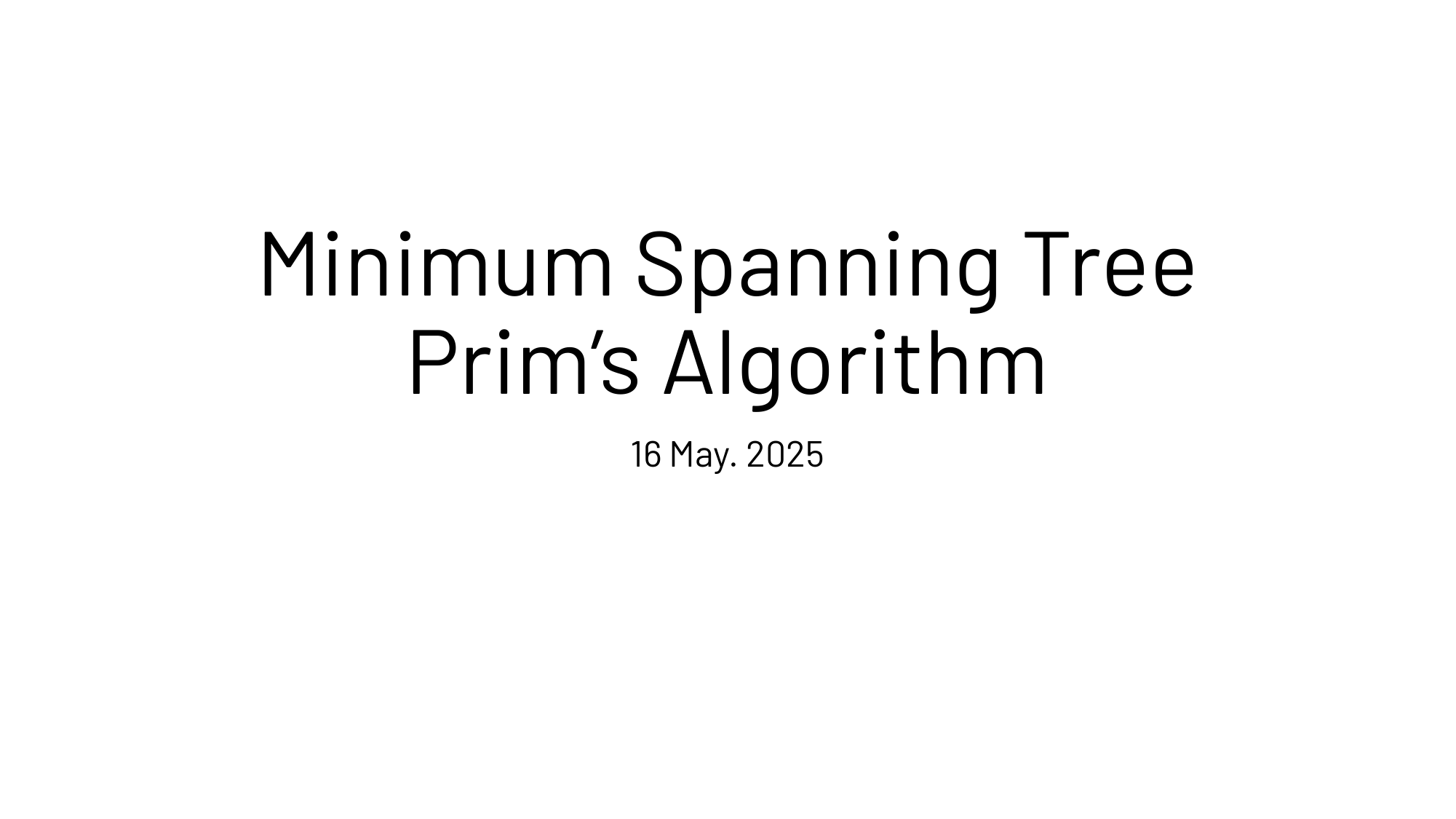

# Minimum Spanning Tree Prim’s Algorithm
16 May. 2025